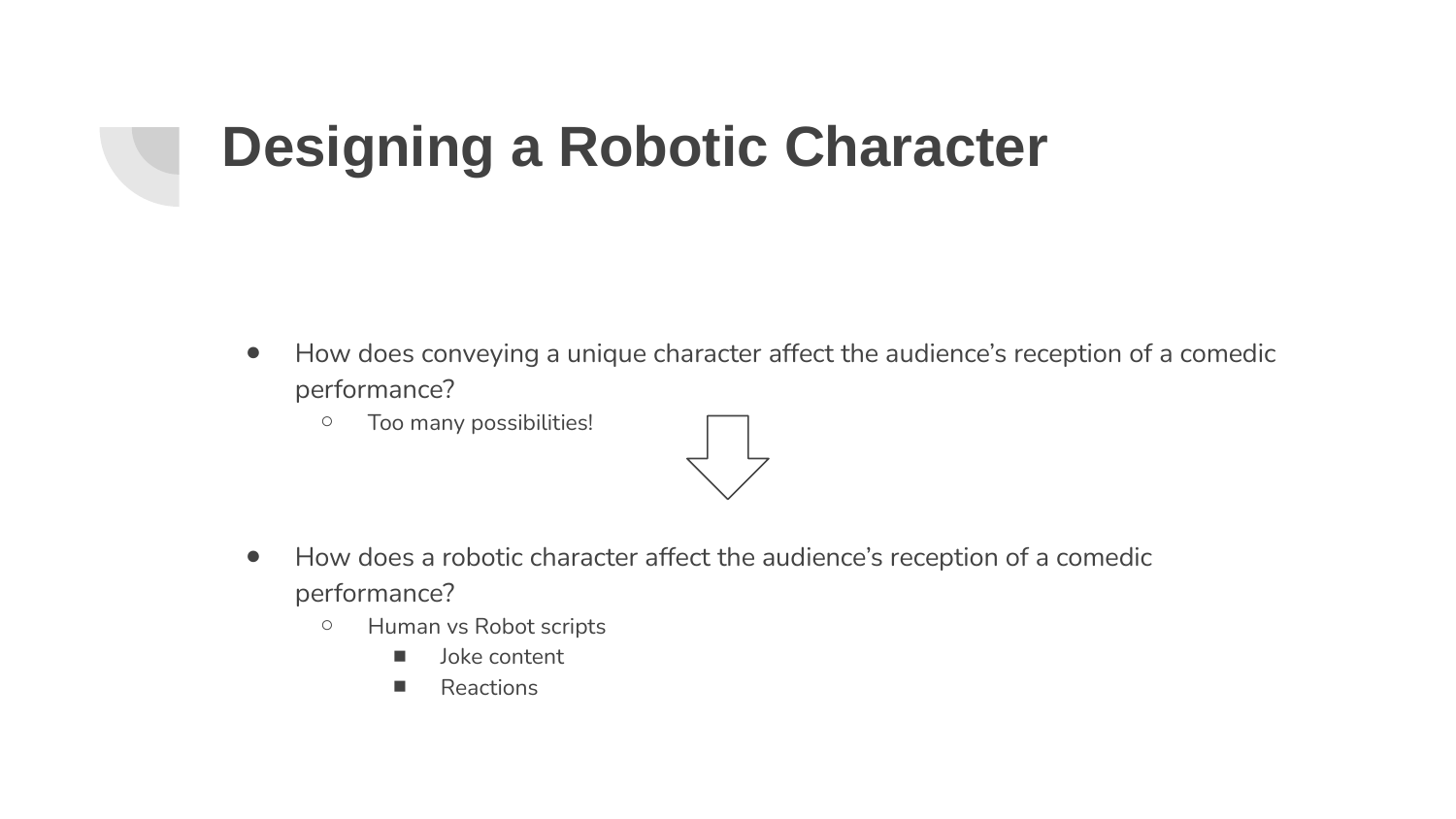

# Designing a Robotic Character
How does conveying a unique character affect the audience’s reception of a comedic performance?
Too many possibilities!

How does a robotic character affect the audience’s reception of a comedic performance?
Human vs Robot scripts
Joke content
Reactions